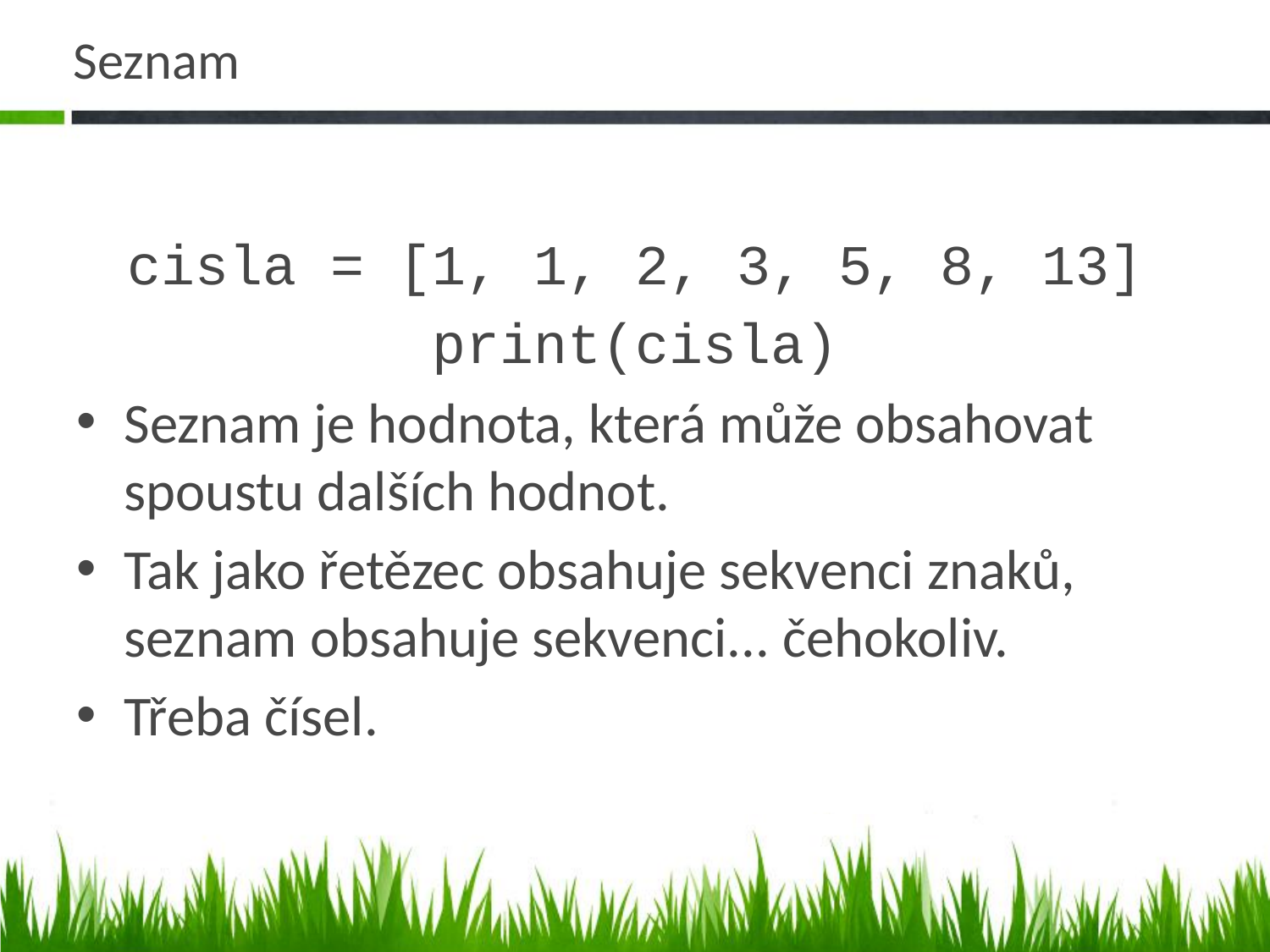

# Seznam
cisla = [1, 1, 2, 3, 5, 8, 13]
print(cisla)
Seznam je hodnota, která může obsahovat spoustu dalších hodnot.
Tak jako řetězec obsahuje sekvenci znaků, seznam obsahuje sekvenci... čehokoliv.
Třeba čísel.